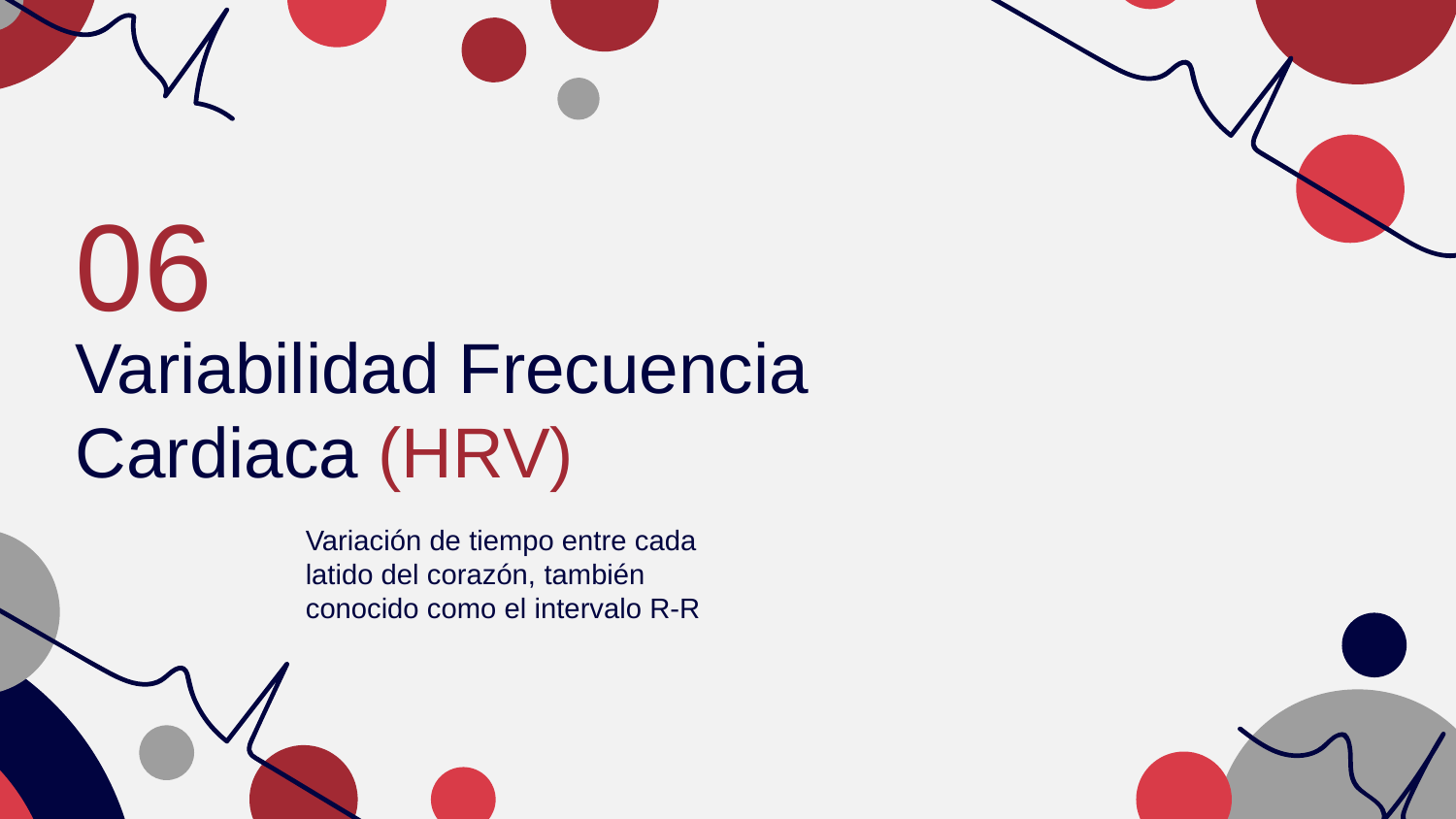

06
# Variabilidad Frecuencia Cardiaca (HRV)
Variación de tiempo entre cada latido del corazón, también conocido como el intervalo R-R